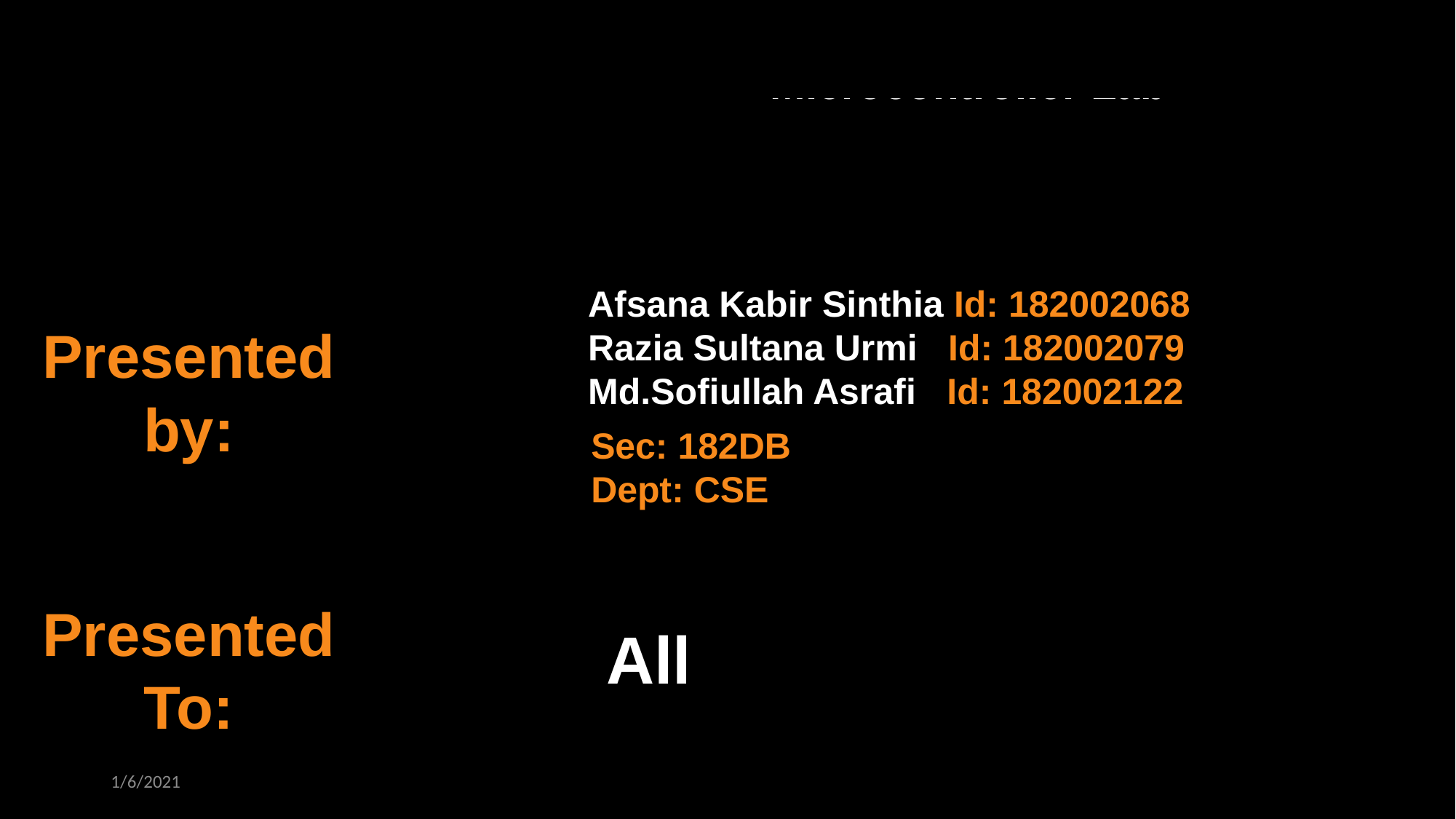

Microprocessor and Microcontroller Lab

Afsana Kabir Sinthia Id: 182002068
Razia Sultana Urmi   Id: 182002079
Md.Sofiullah Asrafi   Id: 182002122

Presented by:
Sec: 182DB
Dept: CSE
Presented To:
All
1/6/2021
2